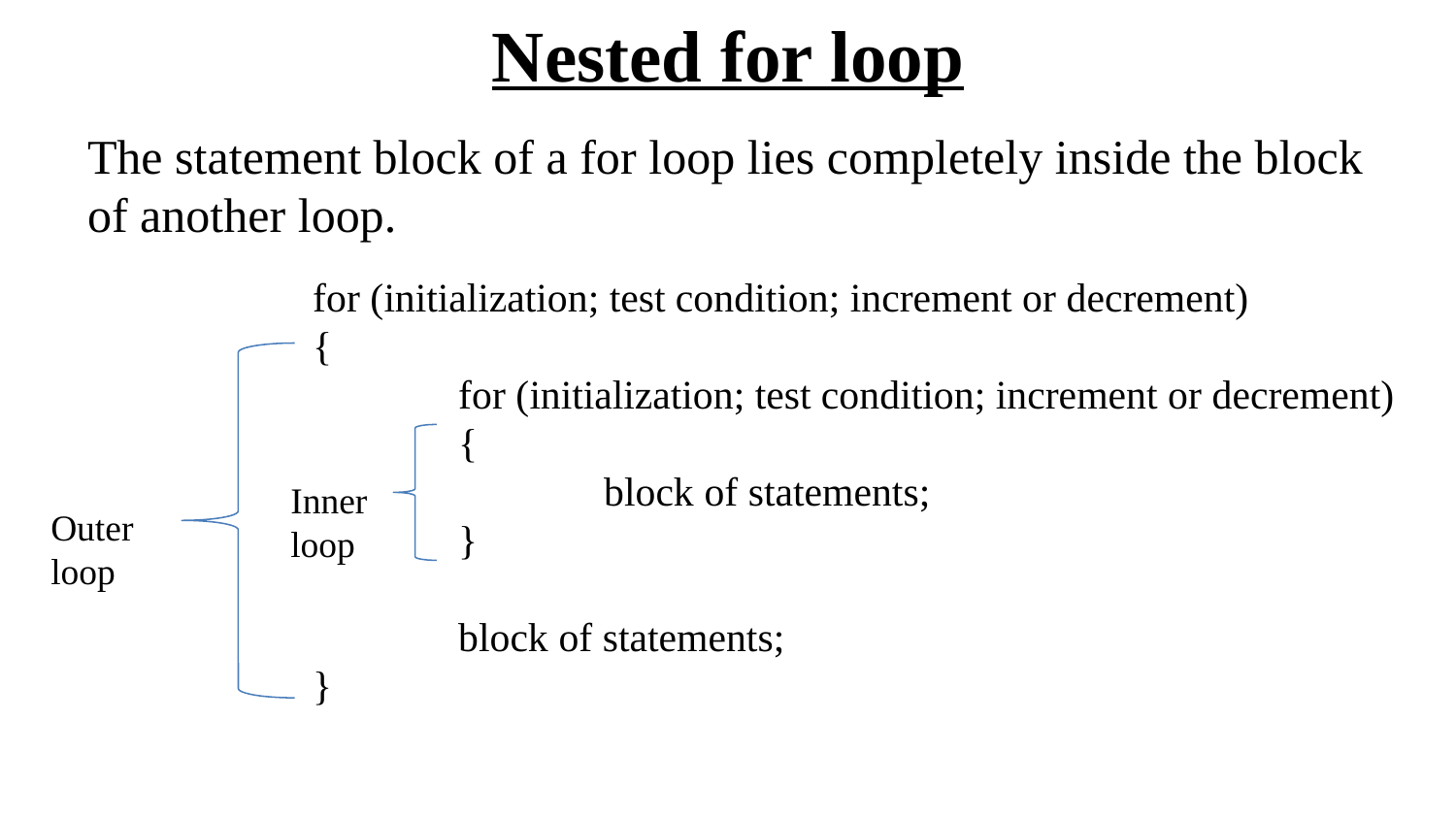

# Nested for loop
The statement block of a for loop lies completely inside the block of another loop.
	for (initialization; test condition; increment or decrement)
	{
		for (initialization; test condition; increment or decrement)
		{
			block of statements;
		}

		block of statements;
	}

Inner loop
Outer loop